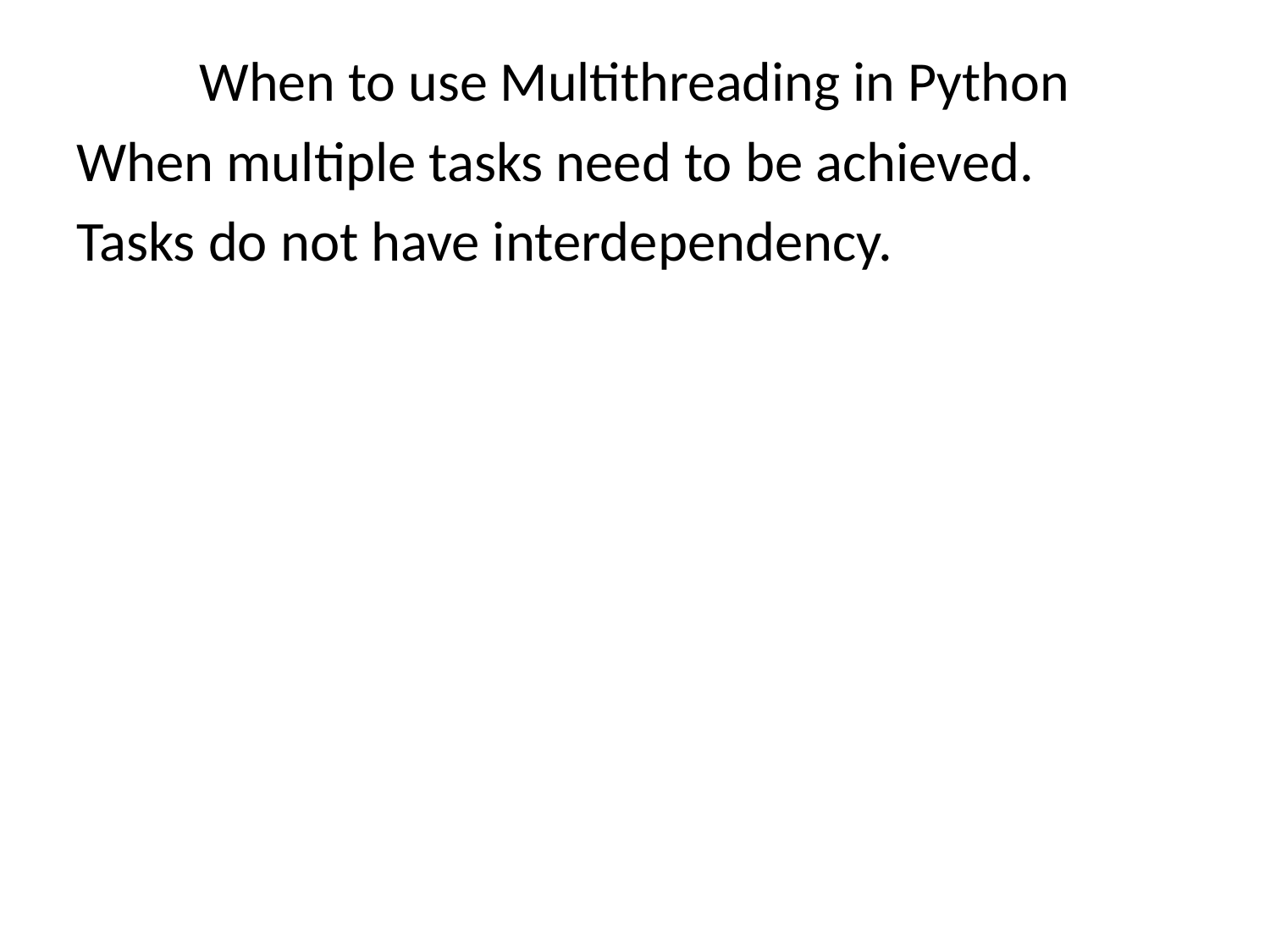

# When to use Multithreading in Python
When multiple tasks need to be achieved.
Tasks do not have interdependency.